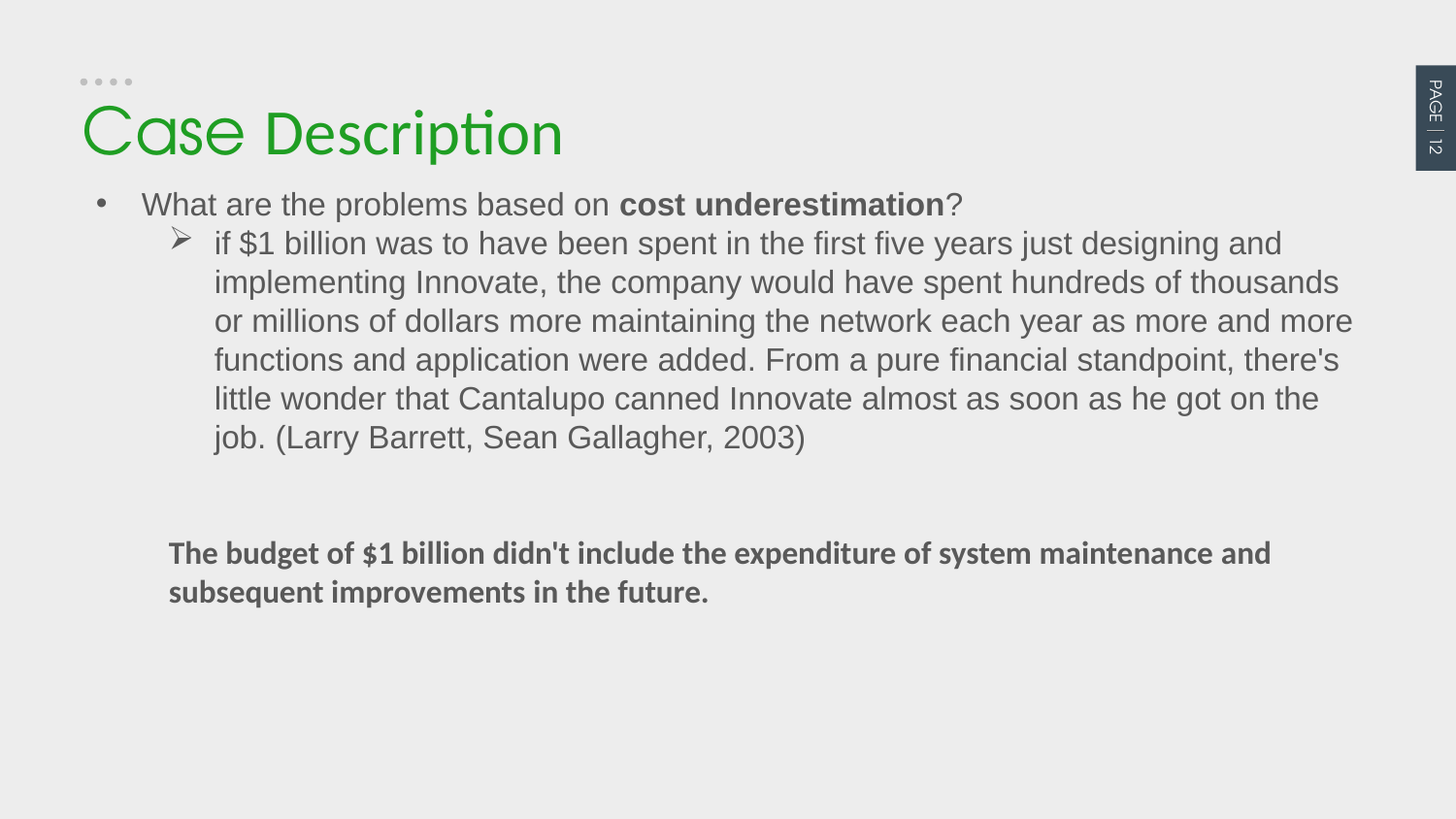

PAGE   12
Case Description
What are the problems based on cost underestimation?
if $1 billion was to have been spent in the first five years just designing and implementing Innovate, the company would have spent hundreds of thousands or millions of dollars more maintaining the network each year as more and more functions and application were added. From a pure financial standpoint, there's little wonder that Cantalupo canned Innovate almost as soon as he got on the job. (Larry Barrett, Sean Gallagher, 2003)

The budget of $1 billion didn't include the expenditure of system maintenance and subsequent improvements in the future.